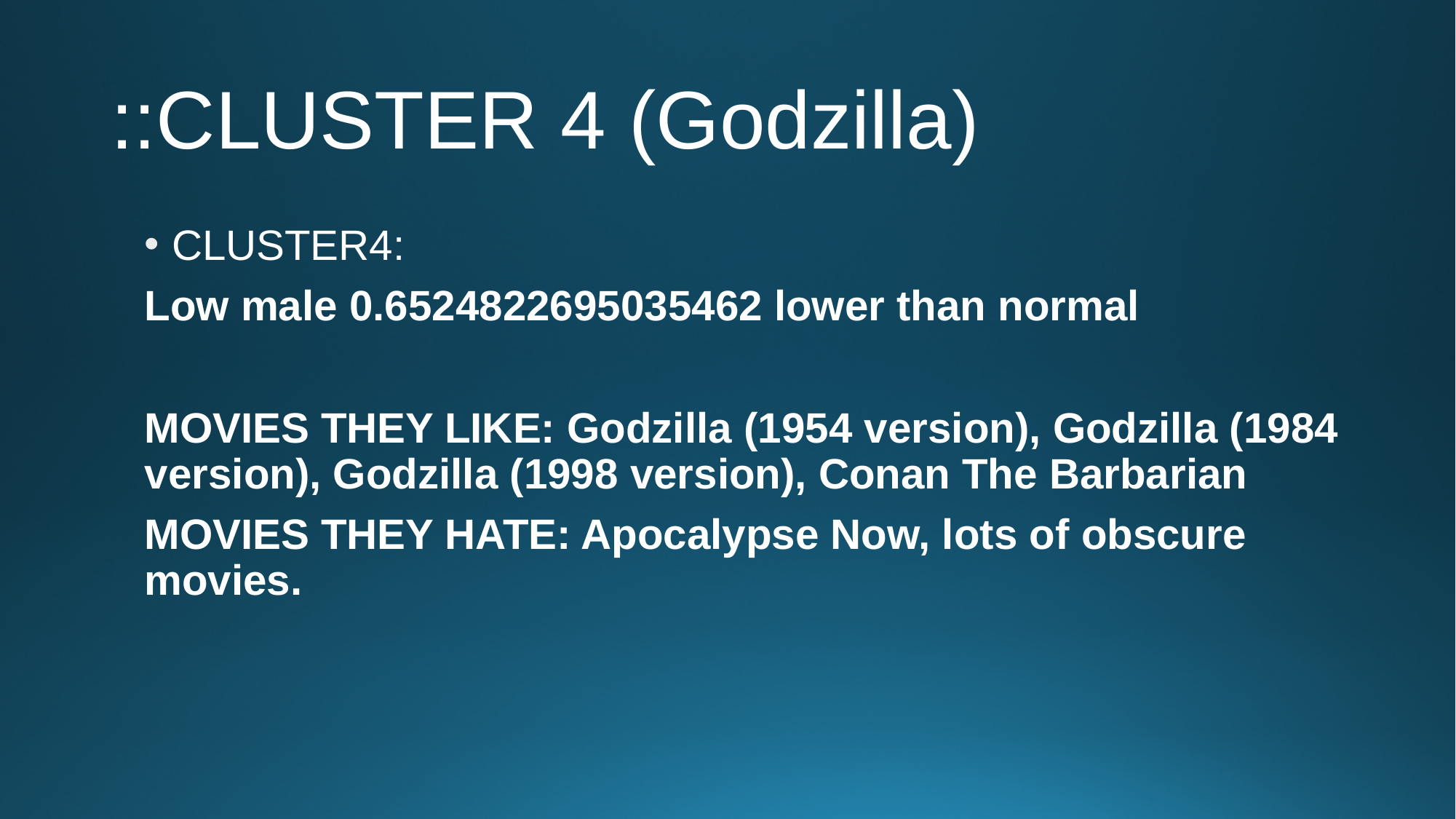

# ::CLUSTER 4 (Godzilla)
CLUSTER4:
Low male 0.6524822695035462 lower than normal

MOVIES THEY LIKE: Godzilla (1954 version), Godzilla (1984 version), Godzilla (1998 version), Conan The Barbarian
MOVIES THEY HATE: Apocalypse Now, lots of obscure movies.